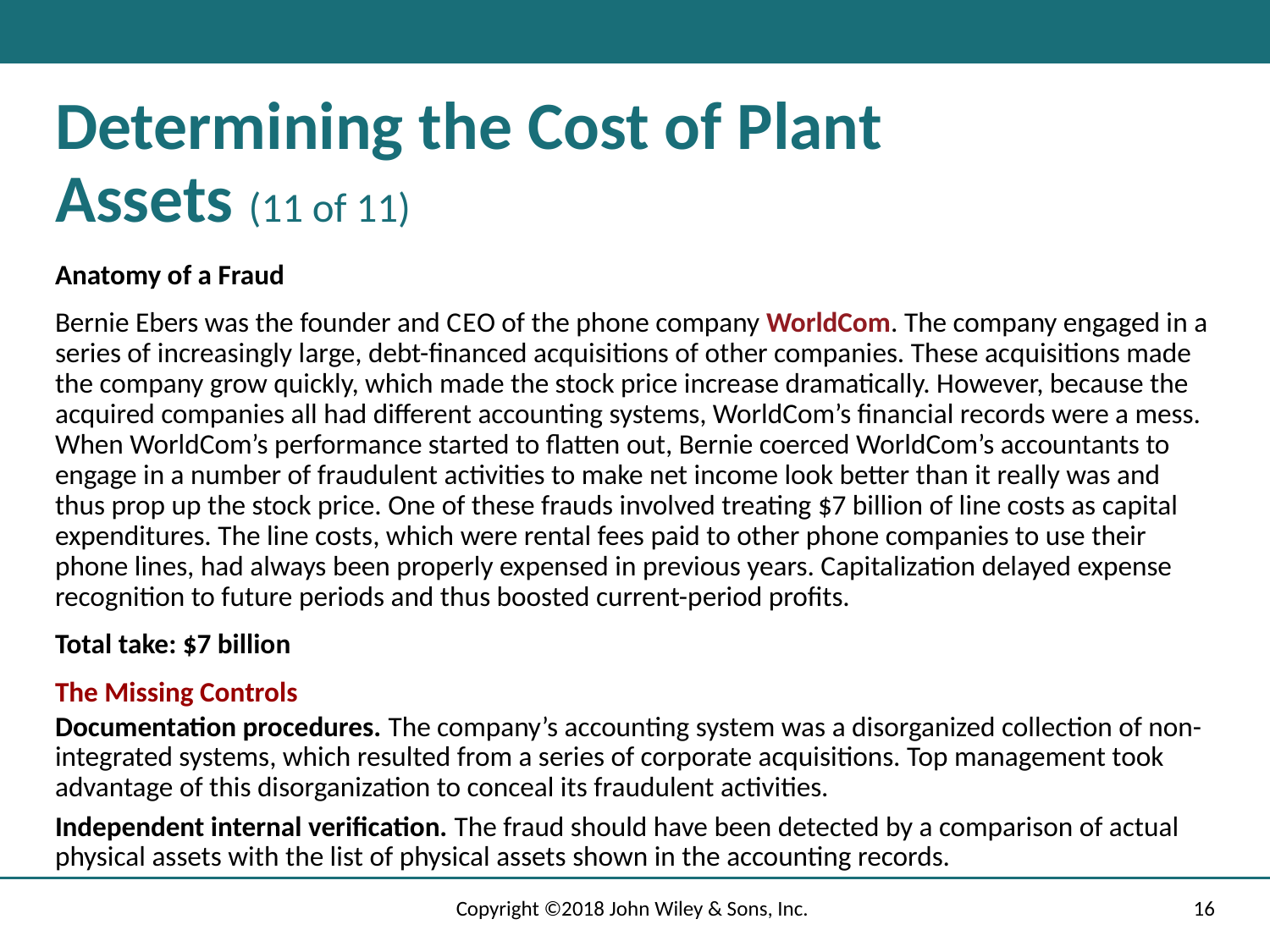

# Determining the Cost of Plant Assets (11 of 11)
Anatomy of a Fraud
Bernie Ebers was the founder and C E O of the phone company WorldCom. The company engaged in a series of increasingly large, debt-financed acquisitions of other companies. These acquisitions made the company grow quickly, which made the stock price increase dramatically. However, because the acquired companies all had different accounting systems, WorldCom’s financial records were a mess. When WorldCom’s performance started to flatten out, Bernie coerced WorldCom’s accountants to engage in a number of fraudulent activities to make net income look better than it really was and thus prop up the stock price. One of these frauds involved treating $7 billion of line costs as capital expenditures. The line costs, which were rental fees paid to other phone companies to use their phone lines, had always been properly expensed in previous years. Capitalization delayed expense recognition to future periods and thus boosted current-period profits.
Total take: $7 billion
The Missing Controls
Documentation procedures. The company’s accounting system was a disorganized collection of non-integrated systems, which resulted from a series of corporate acquisitions. Top management took advantage of this disorganization to conceal its fraudulent activities.
Independent internal verification. The fraud should have been detected by a comparison of actual physical assets with the list of physical assets shown in the accounting records.
Copyright ©2018 John Wiley & Sons, Inc.
16